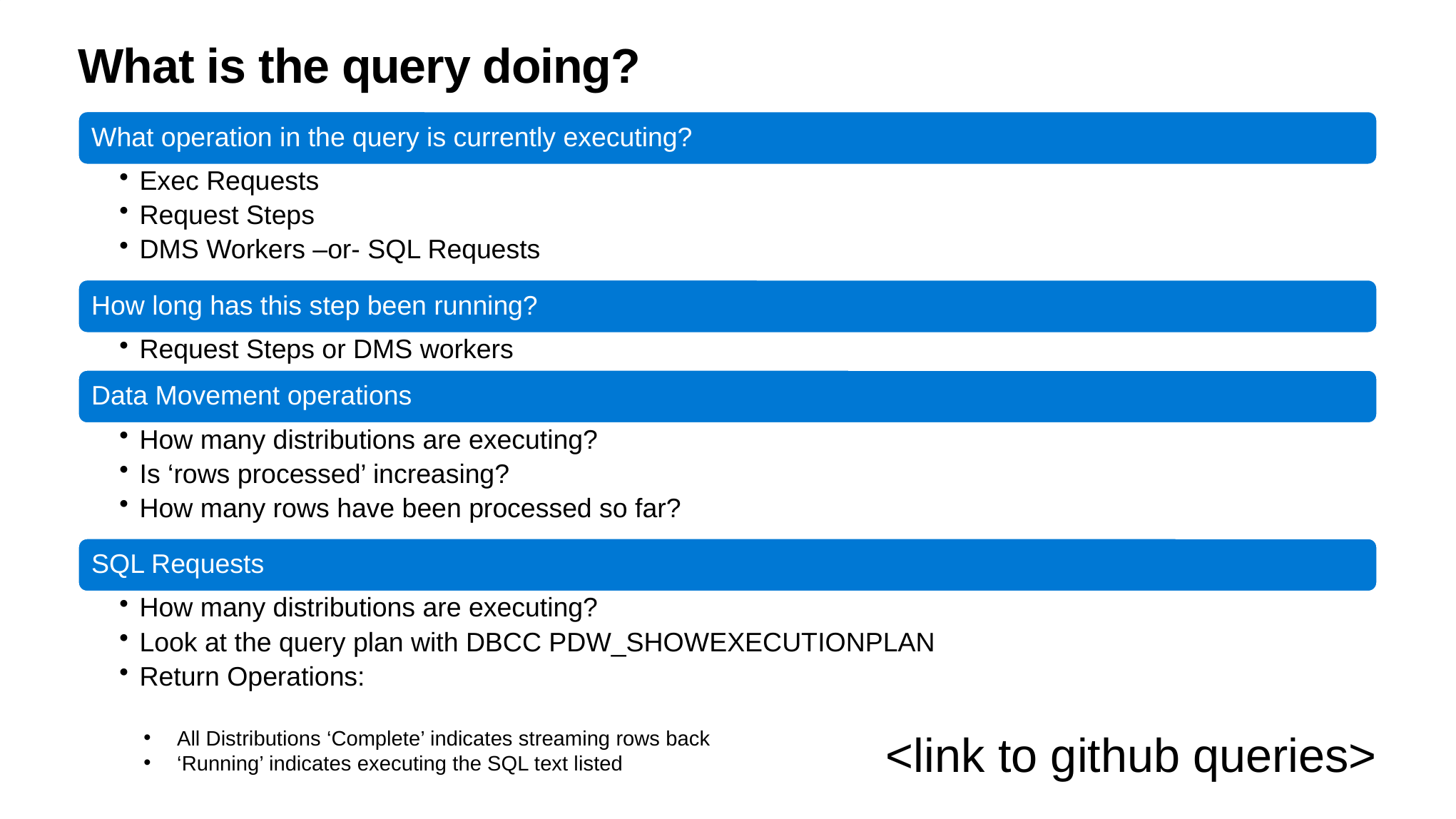

# What is the query doing?
What operation in the query is currently executing?
Exec Requests
Request Steps
DMS Workers –or- SQL Requests
How long has this step been running?
Request Steps or DMS workers
Data Movement operations
How many distributions are executing?
Is ‘rows processed’ increasing?
How many rows have been processed so far?
SQL Requests
How many distributions are executing?
Look at the query plan with DBCC PDW_SHOWEXECUTIONPLAN
Return Operations:

All Distributions ‘Complete’ indicates streaming rows back
‘Running’ indicates executing the SQL text listed
<link to github queries>